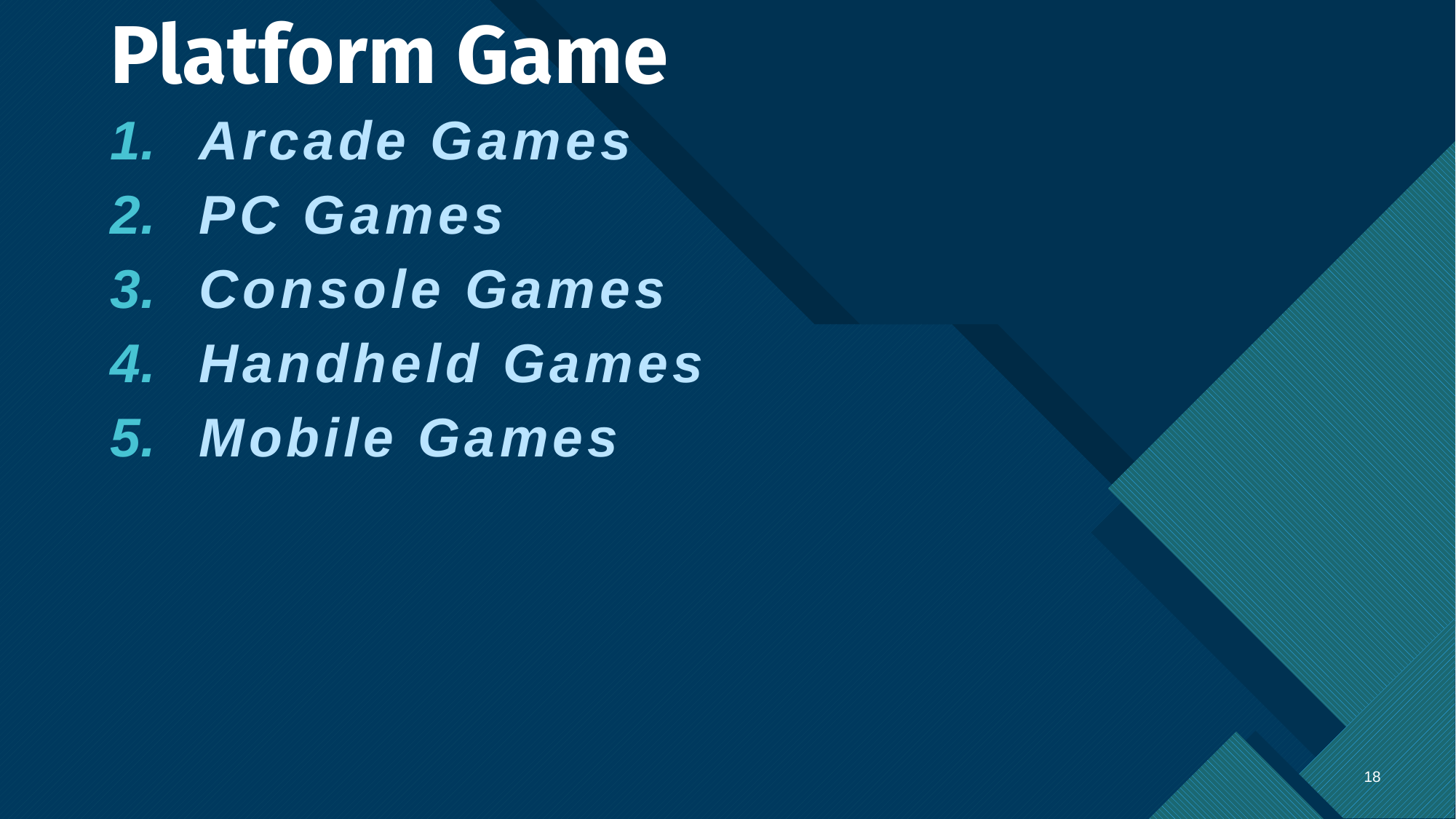

# Platform Game
Arcade Games
PC Games
Console Games
Handheld Games
Mobile Games
18